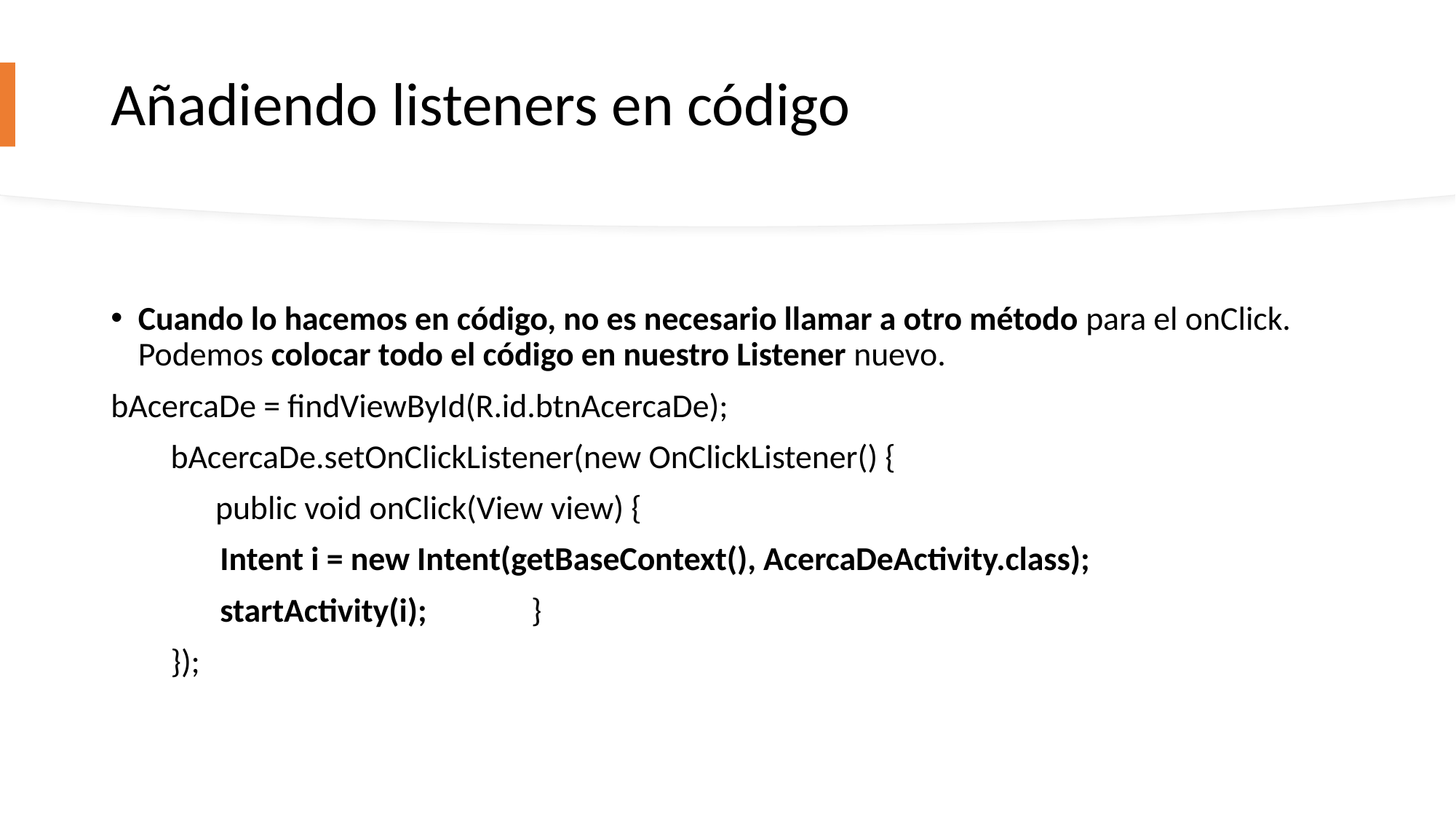

# Añadiendo listeners en código

Cuando lo hacemos en código, no es necesario llamar a otro método para el onClick. Podemos colocar todo el código en nuestro Listener nuevo.
bAcercaDe = findViewById(R.id.btnAcercaDe);
        bAcercaDe.setOnClickListener(new OnClickListener() {
              public void onClick(View view) {
 	Intent i = new Intent(getBaseContext(), AcercaDeActivity.class);
   	startActivity(i);              }
        });